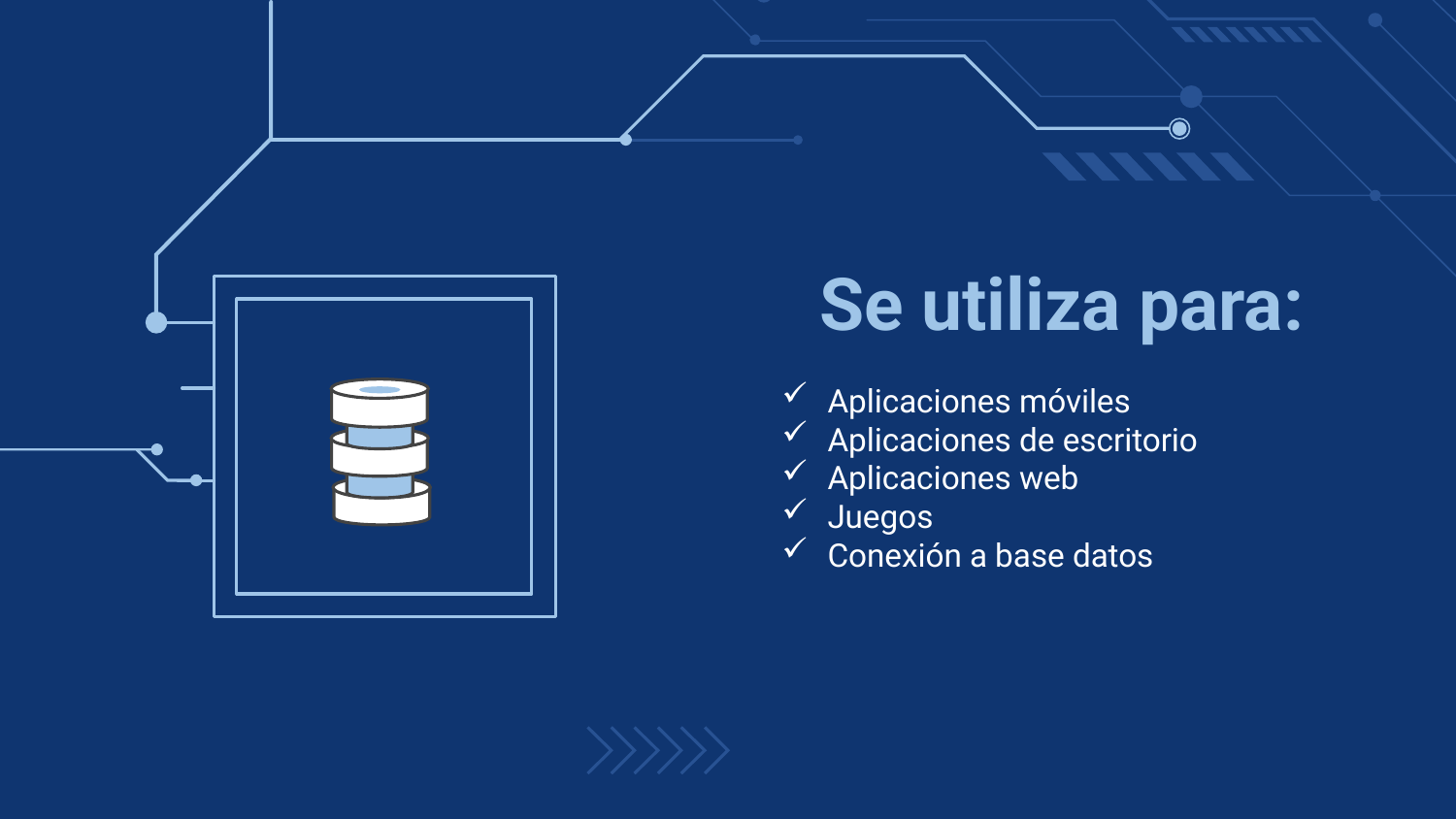

# Se utiliza para:

Aplicaciones móviles
Aplicaciones de escritorio
Aplicaciones web
Juegos
Conexión a base datos